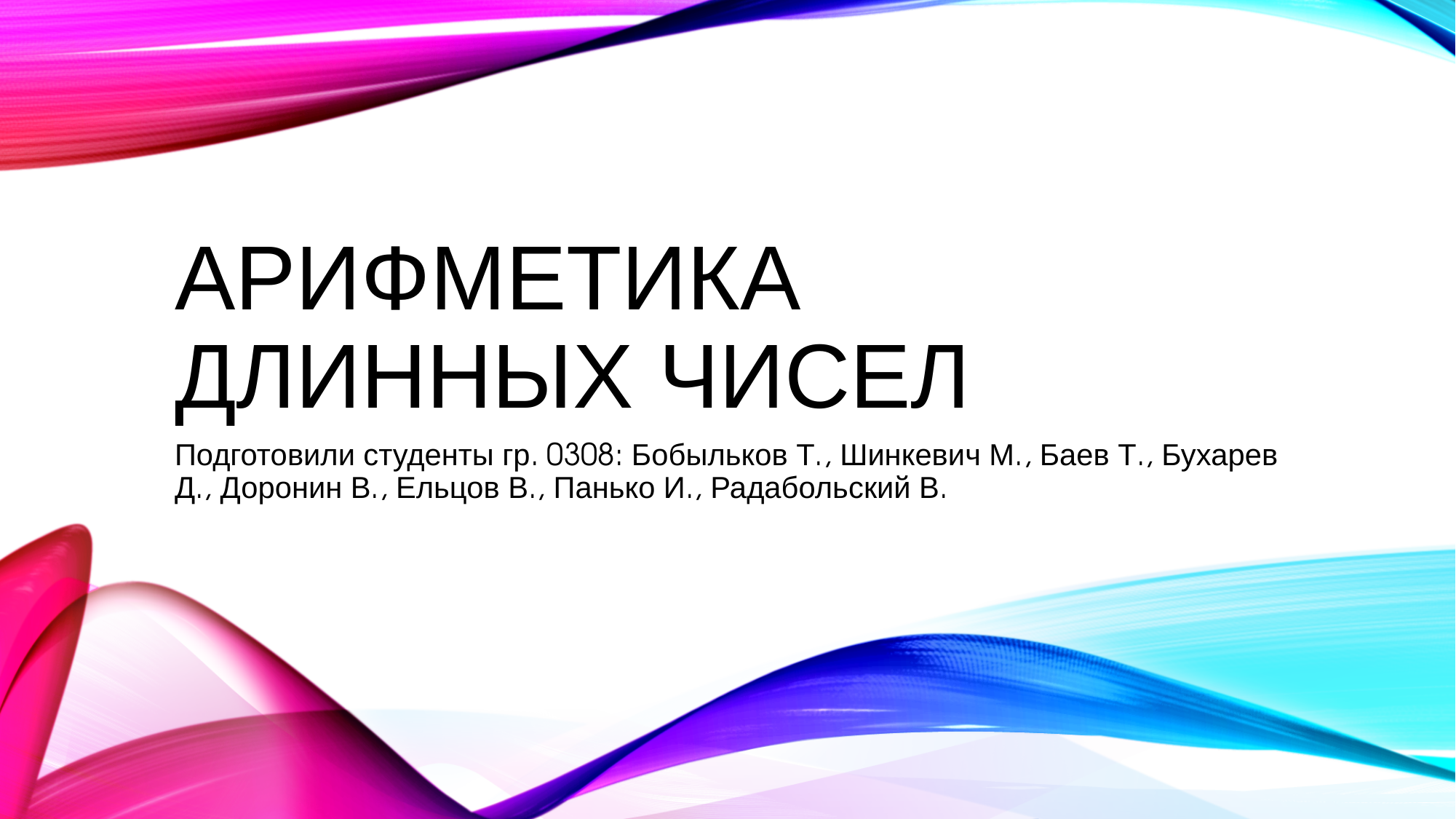

# АрифМетика длинных чисел
Подготовили студенты гр. 0308: Бобыльков Т., Шинкевич М., Баев Т., Бухарев Д., Доронин В., Ельцов В., Панько И., Радабольский В.